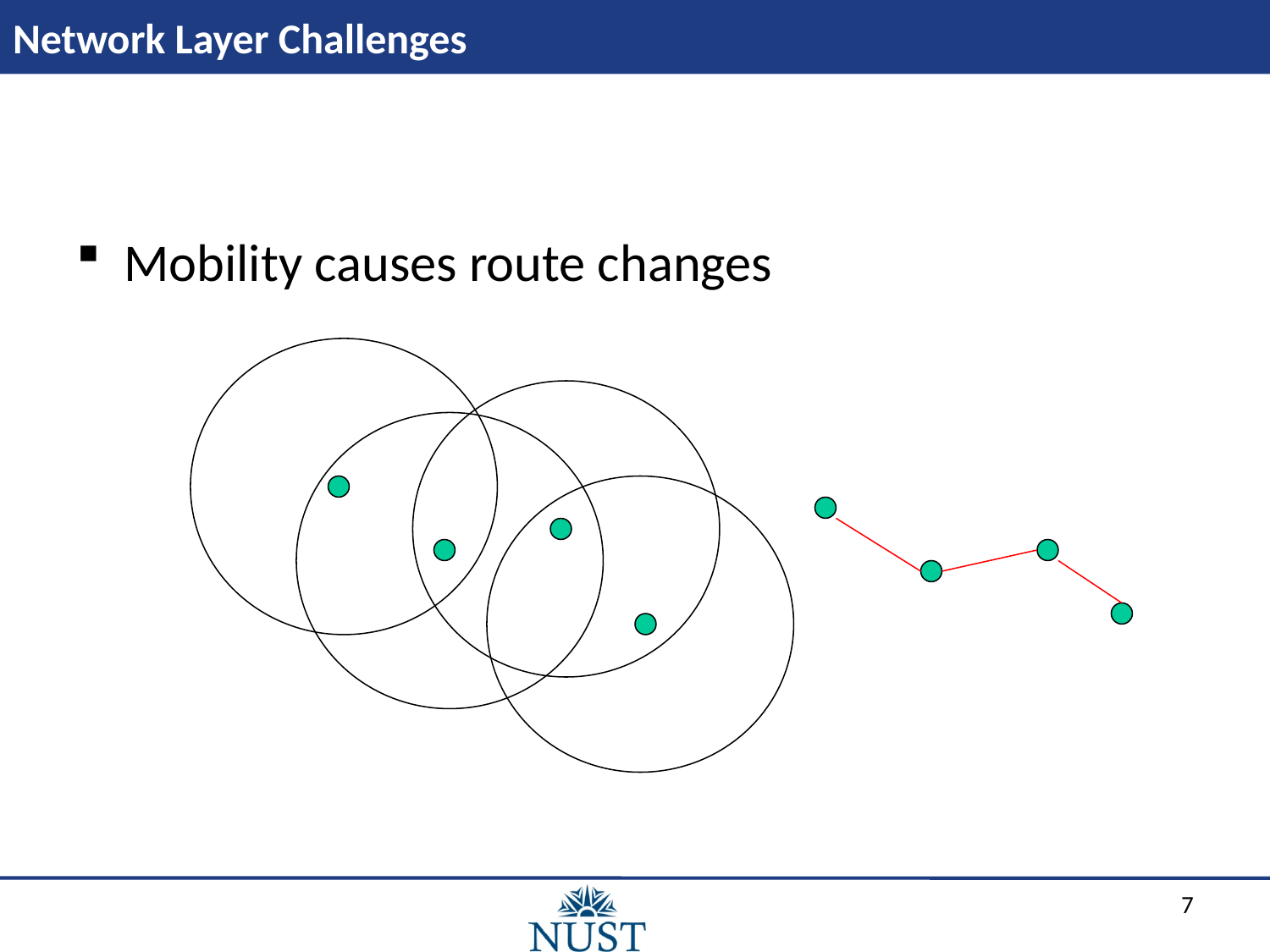

# Network Layer Challenges
Mobility causes route changes

7